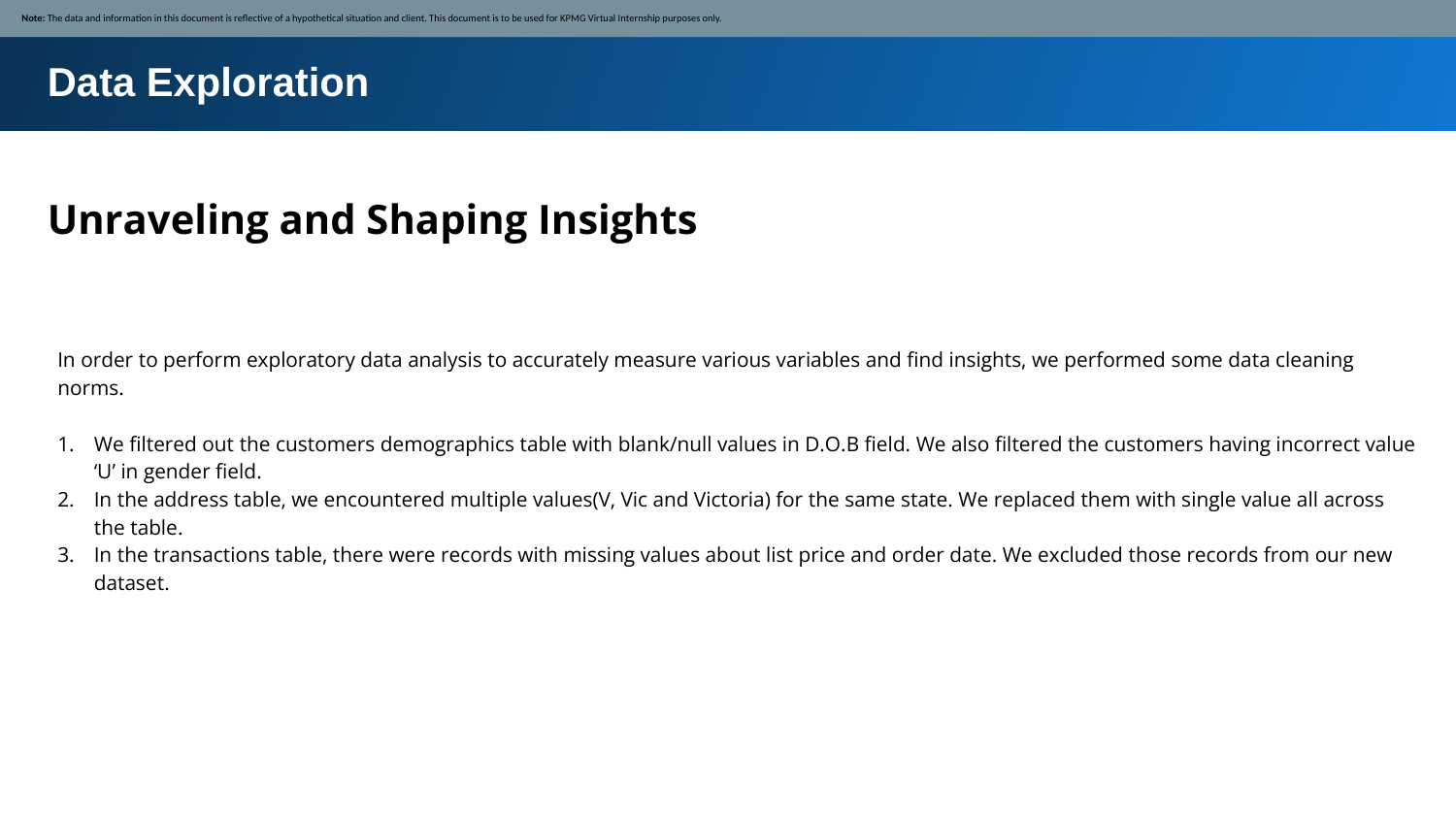

Note: The data and information in this document is reflective of a hypothetical situation and client. This document is to be used for KPMG Virtual Internship purposes only.
Data Exploration
Unraveling and Shaping Insights
In order to perform exploratory data analysis to accurately measure various variables and find insights, we performed some data cleaning norms.

We filtered out the customers demographics table with blank/null values in D.O.B field. We also filtered the customers having incorrect value ‘U’ in gender field.
In the address table, we encountered multiple values(V, Vic and Victoria) for the same state. We replaced them with single value all across the table.
In the transactions table, there were records with missing values about list price and order date. We excluded those records from our new dataset.